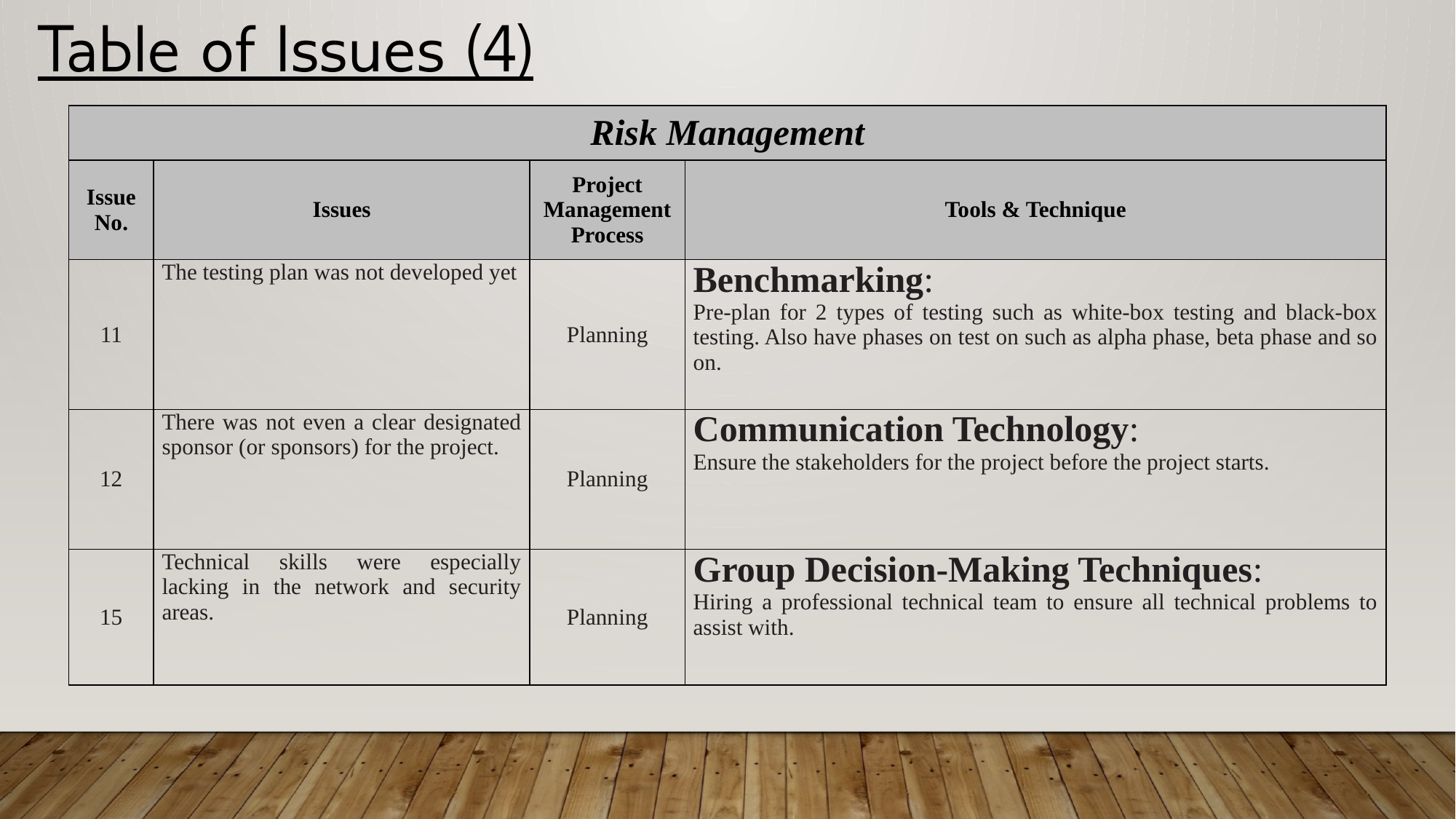

Table of Issues (4)
| Risk Management |  |  |  |
| --- | --- | --- | --- |
| Issue No. | Issues | Project Management Process | Tools & Technique |
| 11 | The testing plan was not developed yet | Planning | Benchmarking: Pre-plan for 2 types of testing such as white-box testing and black-box testing. Also have phases on test on such as alpha phase, beta phase and so on. |
| 12 | There was not even a clear designated sponsor (or sponsors) for the project. | Planning | Communication Technology: Ensure the stakeholders for the project before the project starts. |
| 15 | Technical skills were especially lacking in the network and security areas. | Planning | Group Decision-Making Techniques: Hiring a professional technical team to ensure all technical problems to assist with. |